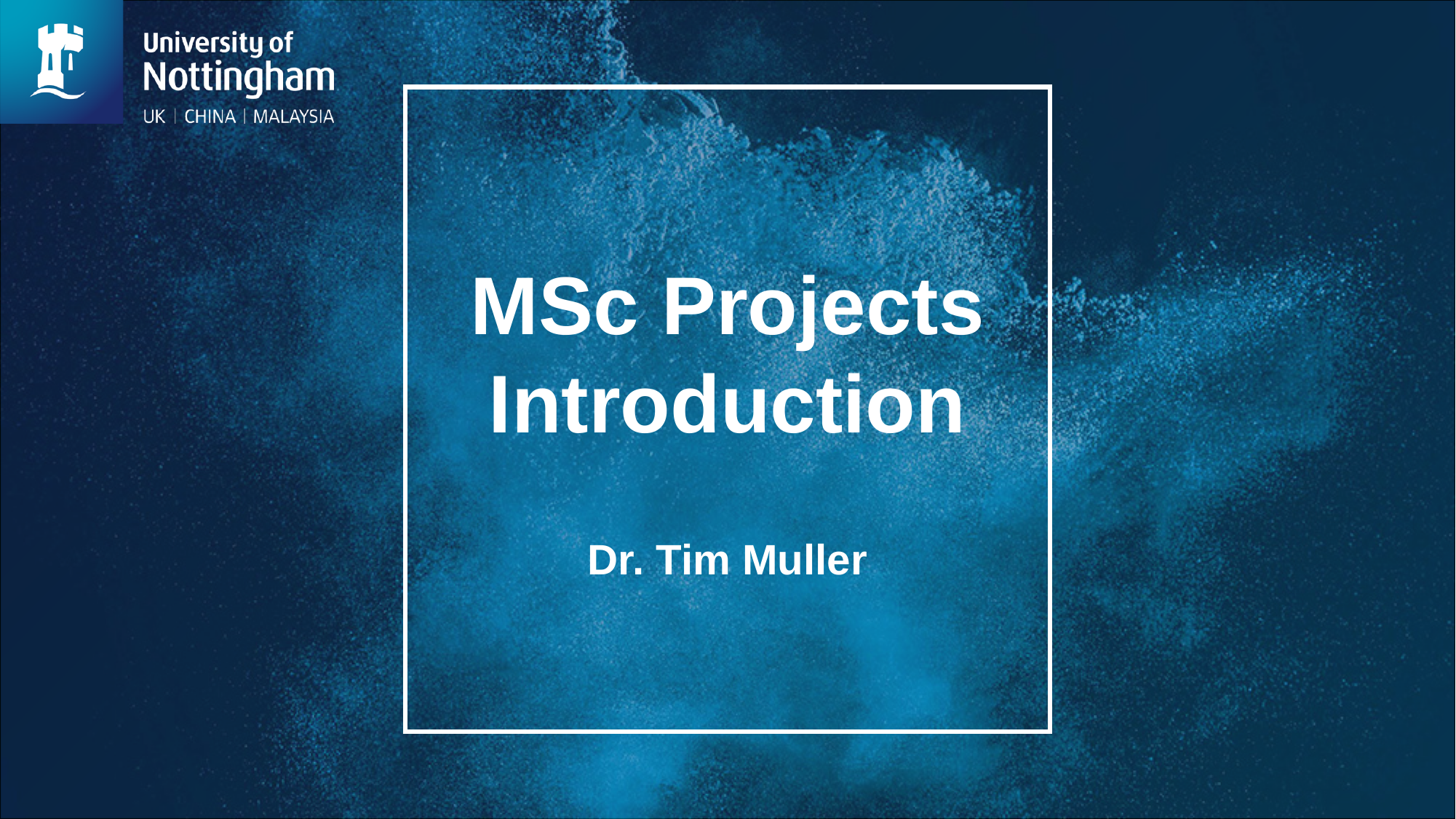

# MSc Projects Introduction
Dr. Tim Muller